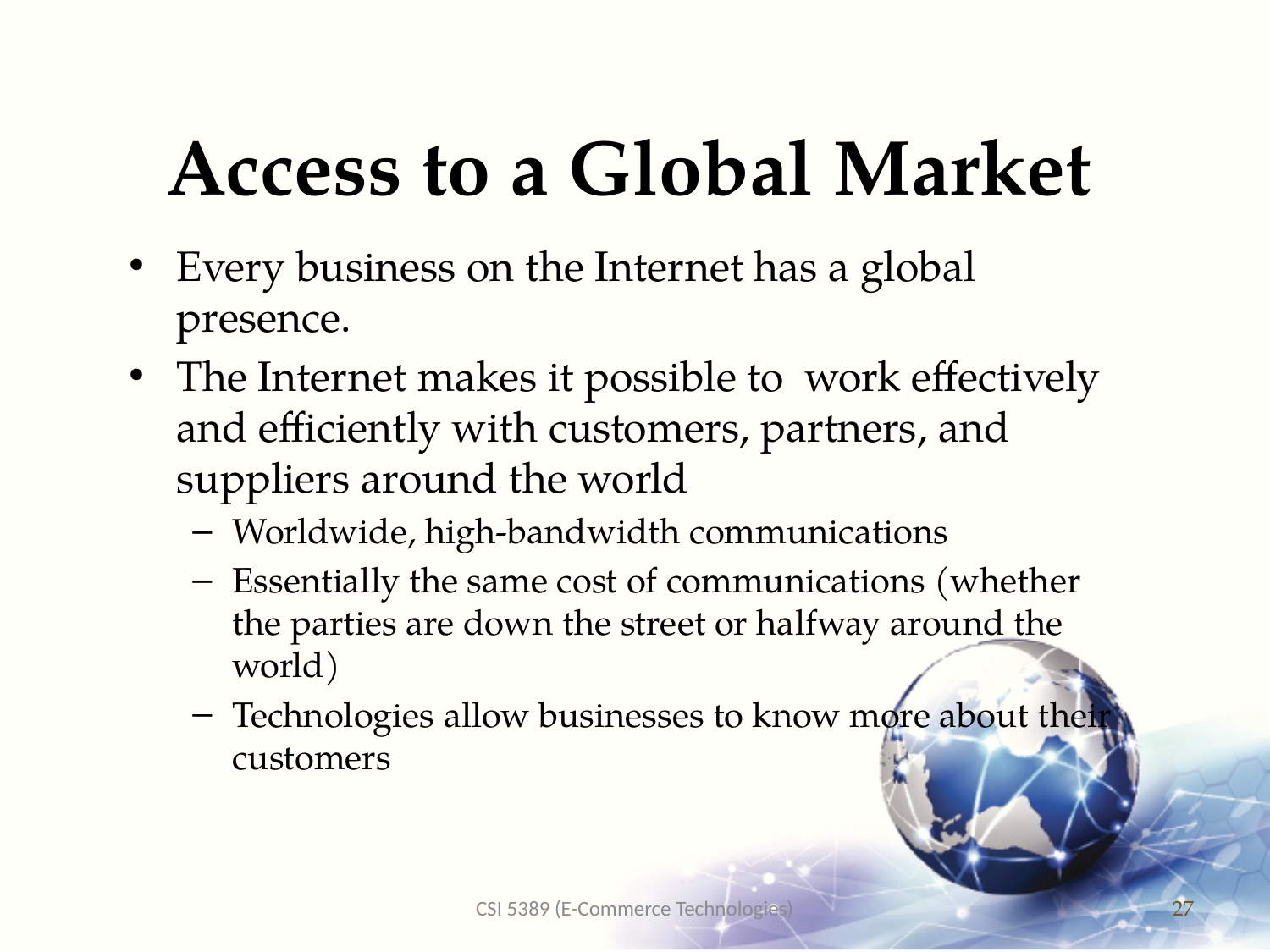

# Access to a Global Market
Every business on the Internet has a global presence.
The Internet makes it possible to  work effectively and efficiently with customers, partners, and suppliers around the world
Worldwide, high-bandwidth communications
Essentially the same cost of communications (whether the parties are down the street or halfway around the world)
Technologies allow businesses to know more about their customers
CSI 5389 (E-Commerce Technologies)
27